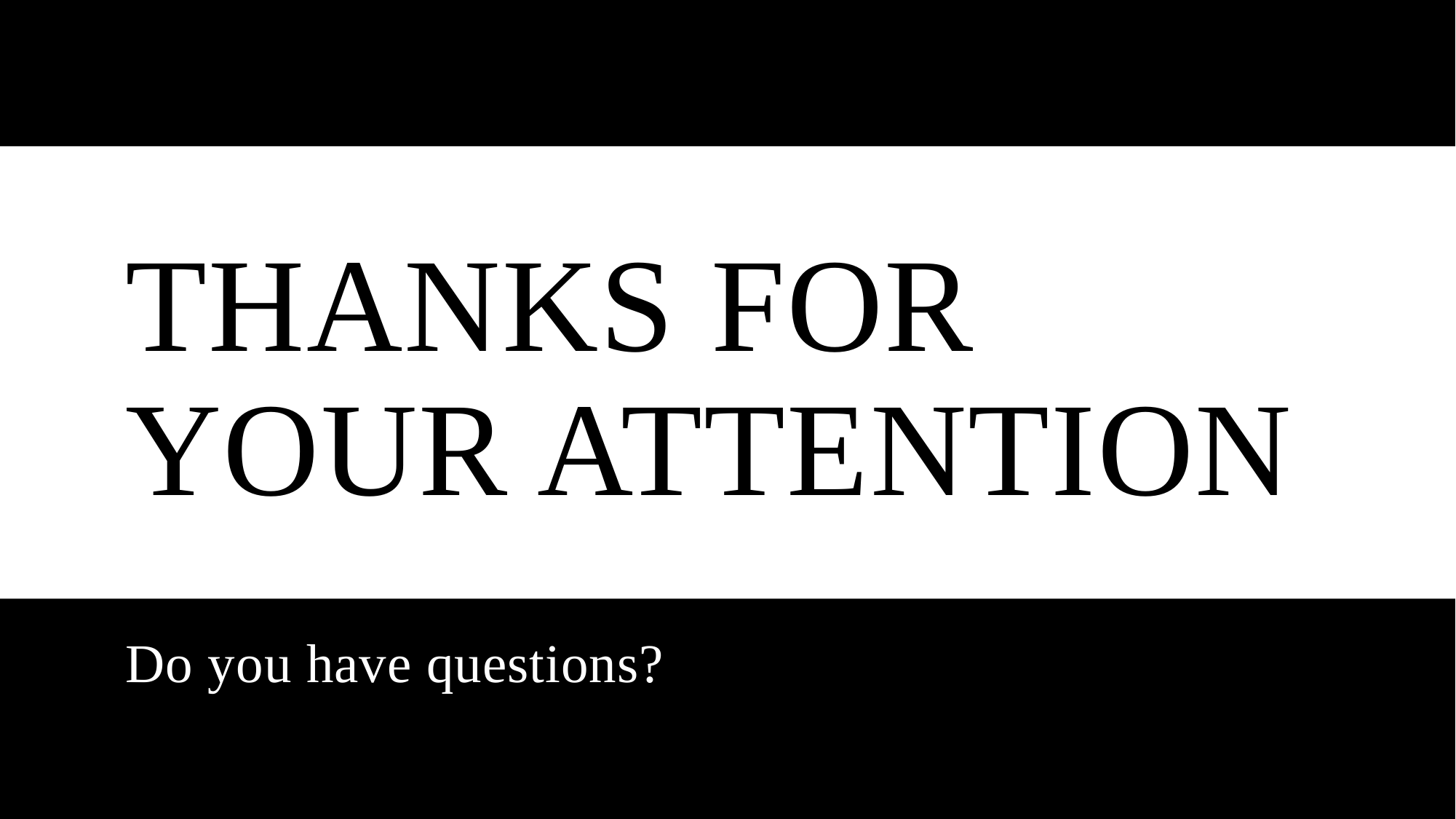

# Thanks for your attention

Do you have questions?